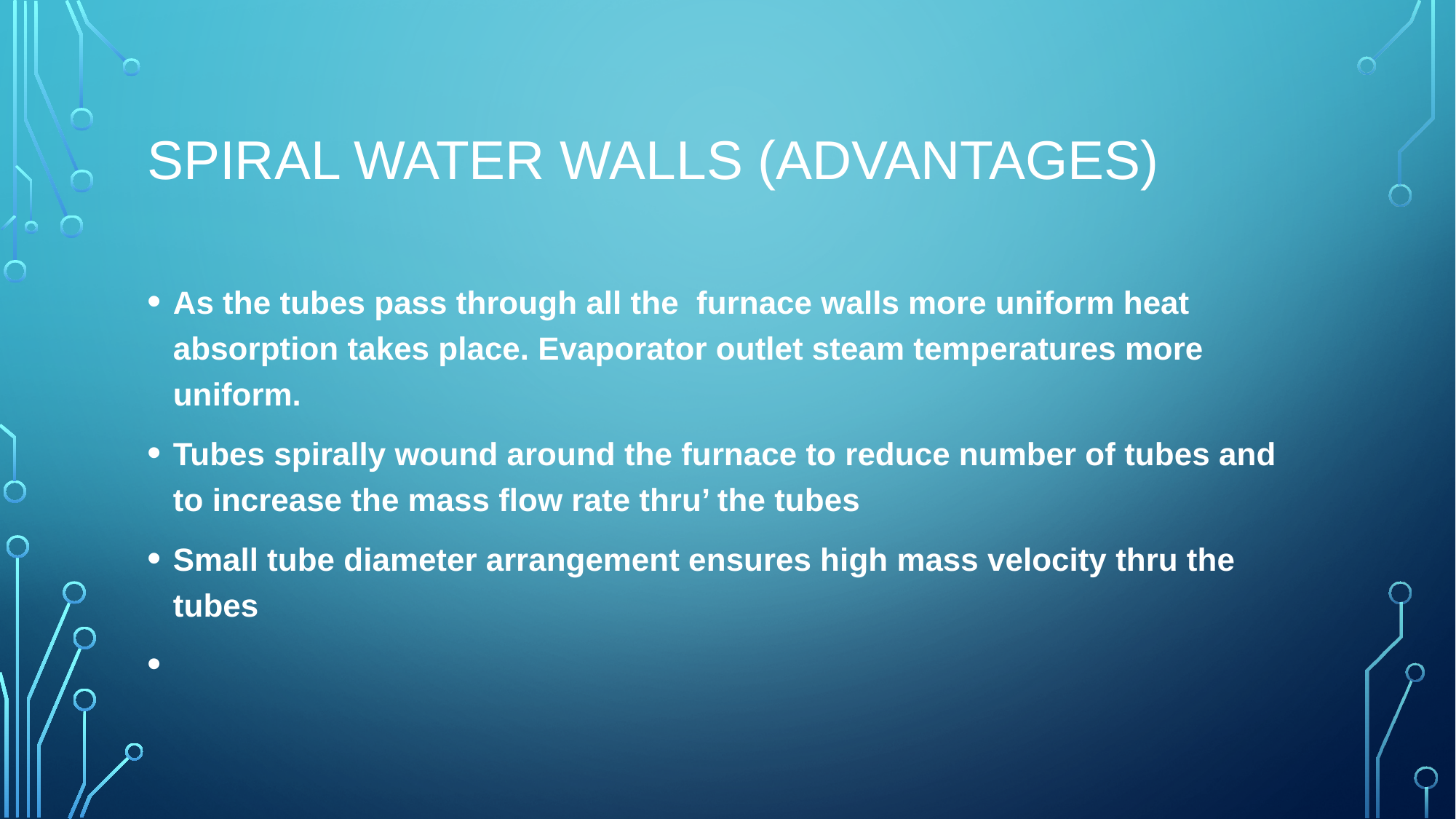

# SPIRAL WATER WALLS (advantages)
As the tubes pass through all the  furnace walls more uniform heat absorption takes place. Evaporator outlet steam temperatures more uniform.
Tubes spirally wound around the furnace to reduce number of tubes and to increase the mass flow rate thru’ the tubes
Small tube diameter arrangement ensures high mass velocity thru the tubes